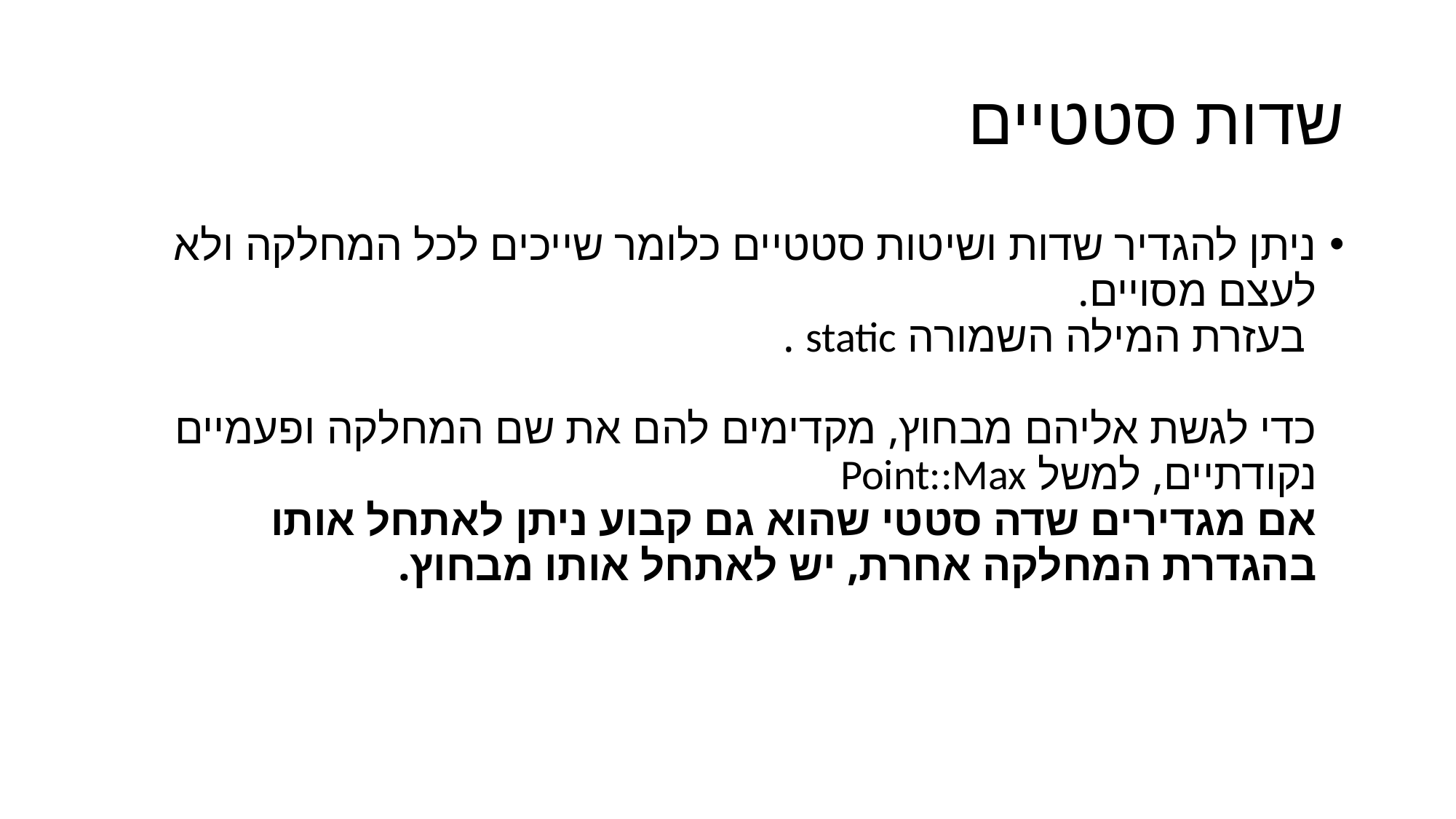

# שדות סטטיים
ניתן להגדיר שדות ושיטות סטטיים כלומר שייכים לכל המחלקה ולא לעצם מסויים.
 בעזרת המילה השמורה static .
כדי לגשת אליהם מבחוץ, מקדימים להם את שם המחלקה ופעמיים נקודתיים, למשל Point::Max
אם מגדירים שדה סטטי שהוא גם קבוע ניתן לאתחל אותו בהגדרת המחלקה אחרת, יש לאתחל אותו מבחוץ.